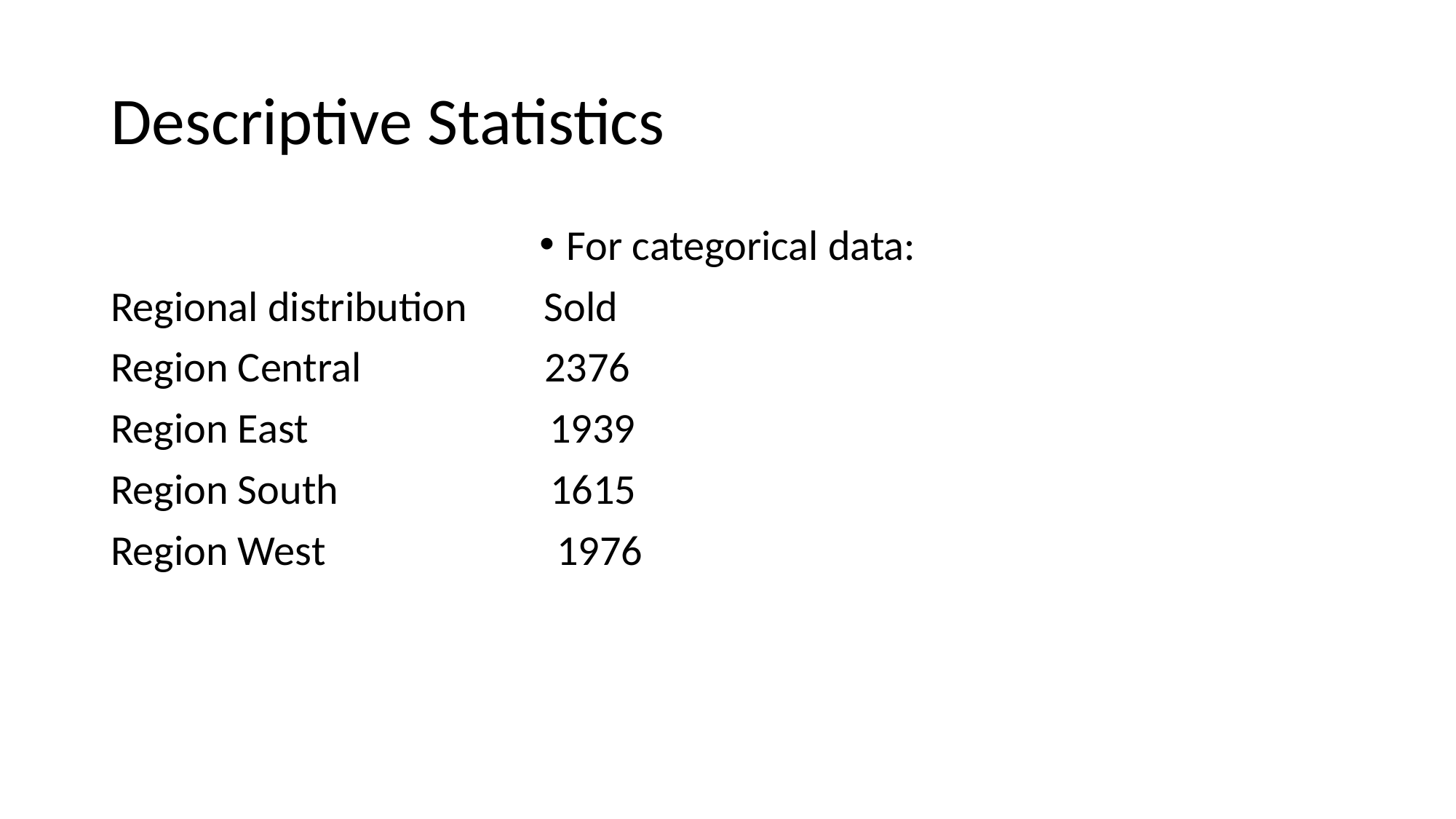

# Descriptive Statistics
For categorical data:
Regional distribution        Sold
Region Central                   2376
Region East                         1939
Region South                      1615
Region West                        1976